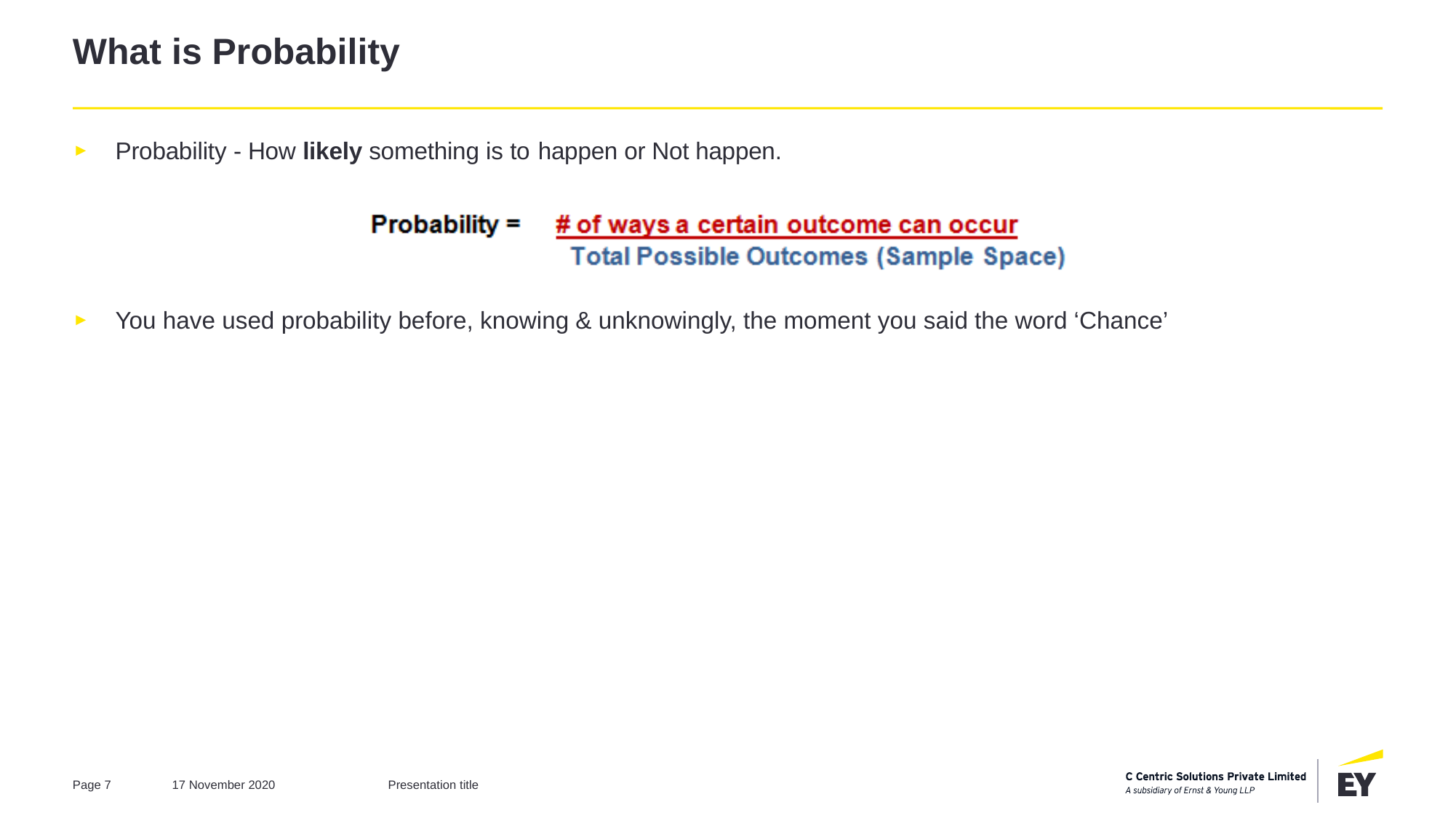

# What is Probability
Probability - How likely something is to happen or Not happen.

You have used probability before, knowing & unknowingly, the moment you said the word ‘Chance’